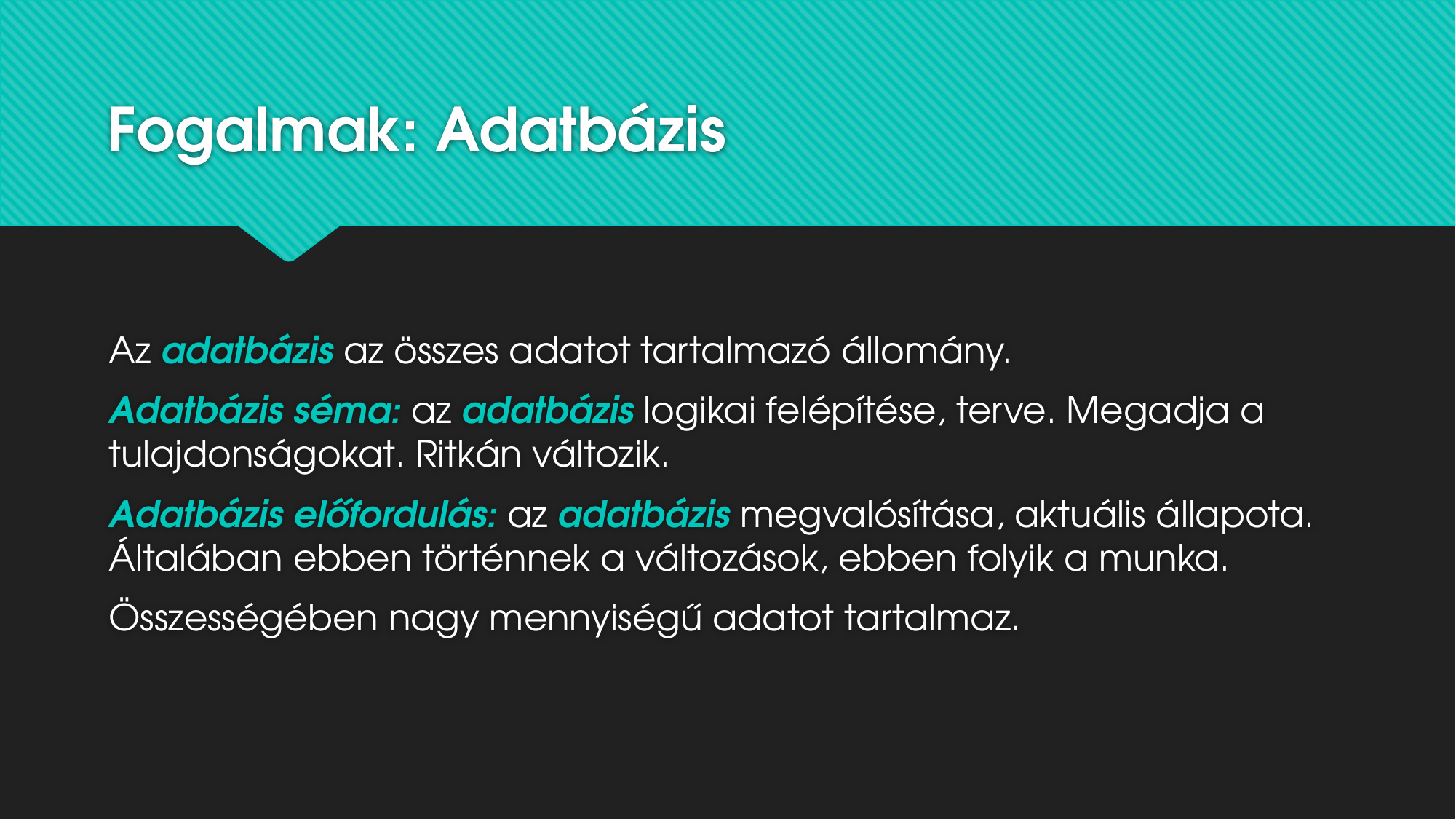

# Fogalmak: Adatbázis
Az adatbázis az összes adatot tartalmazó állomány.
Adatbázis séma: az adatbázis logikai felépítése, terve. Megadja a tulajdonságokat. Ritkán változik.
Adatbázis előfordulás: az adatbázis megvalósítása, aktuális állapota. Általában ebben történnek a változások, ebben folyik a munka.
Összességében nagy mennyiségű adatot tartalmaz.